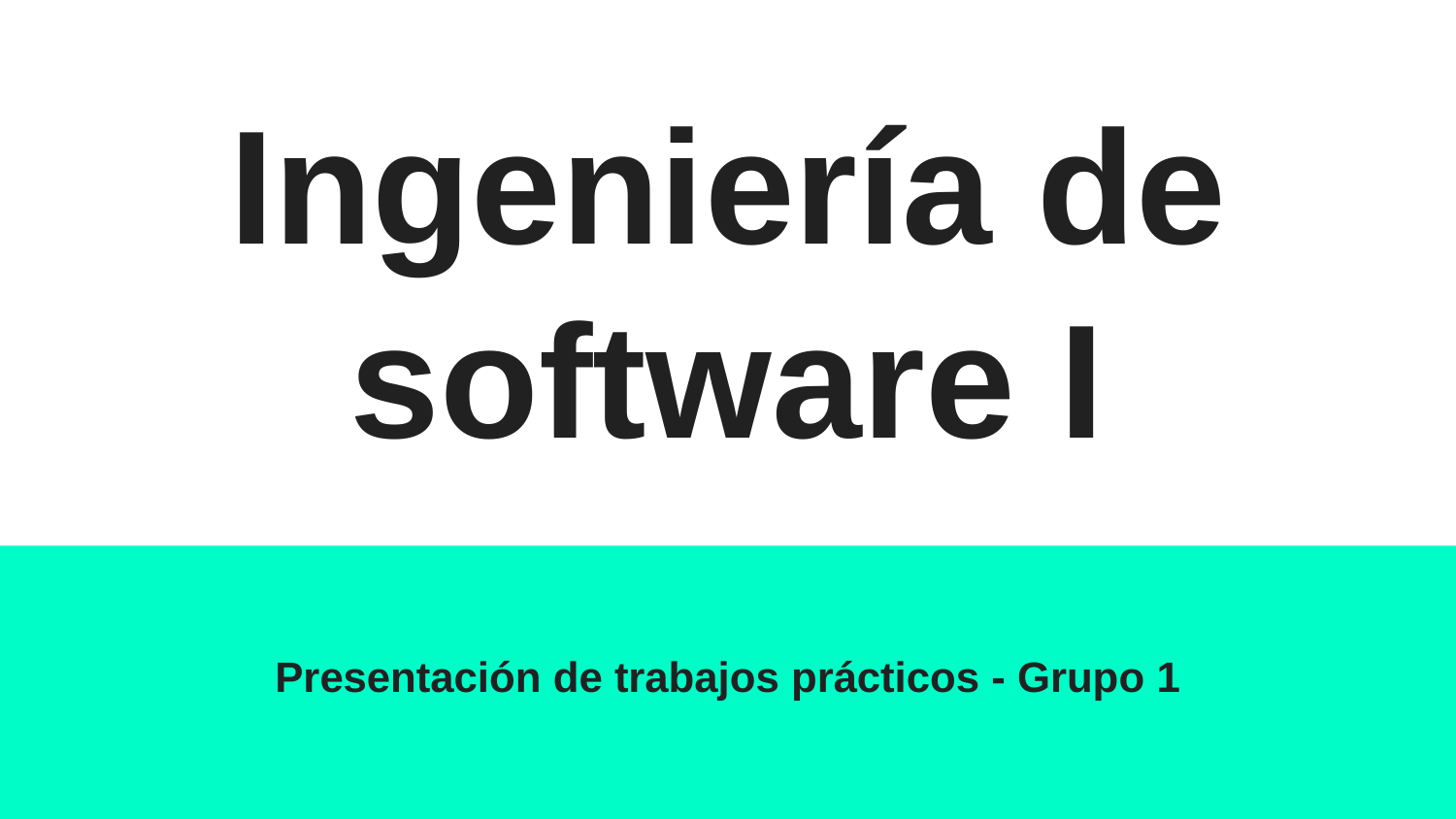

# Ingeniería de software I
Presentación de trabajos prácticos - Grupo 1